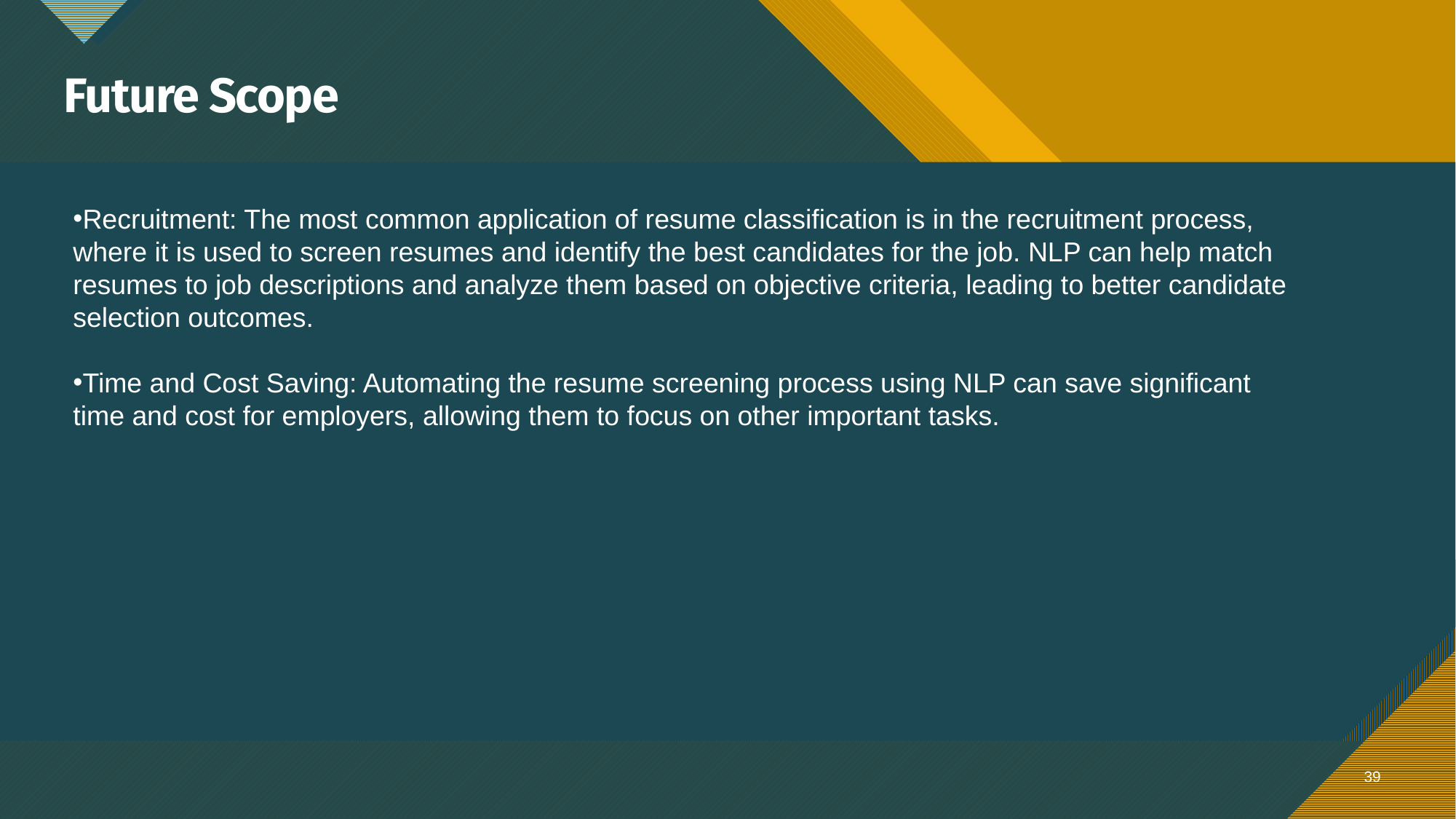

# Future Scope
Recruitment: The most common application of resume classification is in the recruitment process, where it is used to screen resumes and identify the best candidates for the job. NLP can help match resumes to job descriptions and analyze them based on objective criteria, leading to better candidate selection outcomes.

Time and Cost Saving: Automating the resume screening process using NLP can save significant time and cost for employers, allowing them to focus on other important tasks.

39